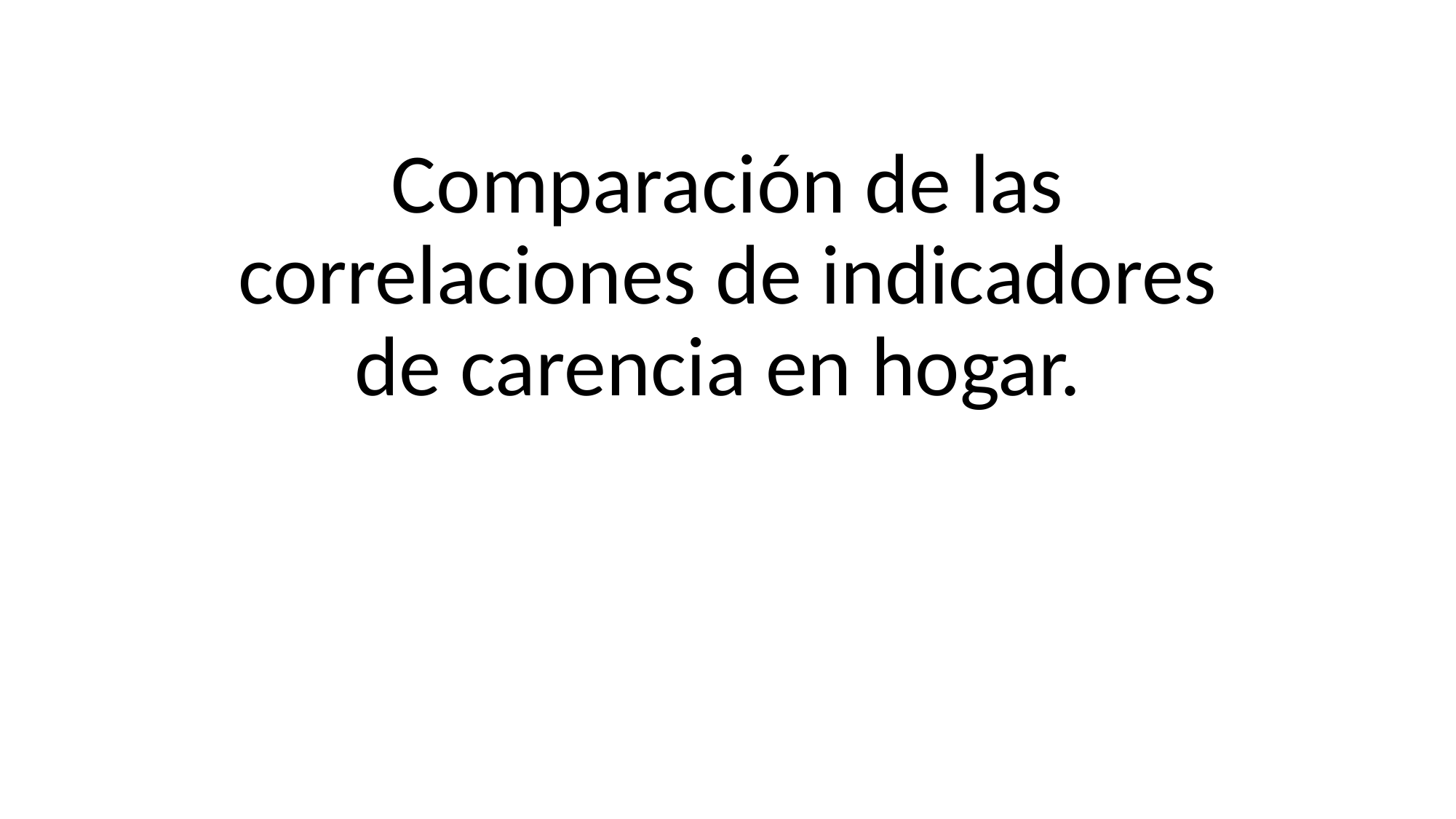

# Comparación de las correlaciones de indicadores de carencia en hogar.